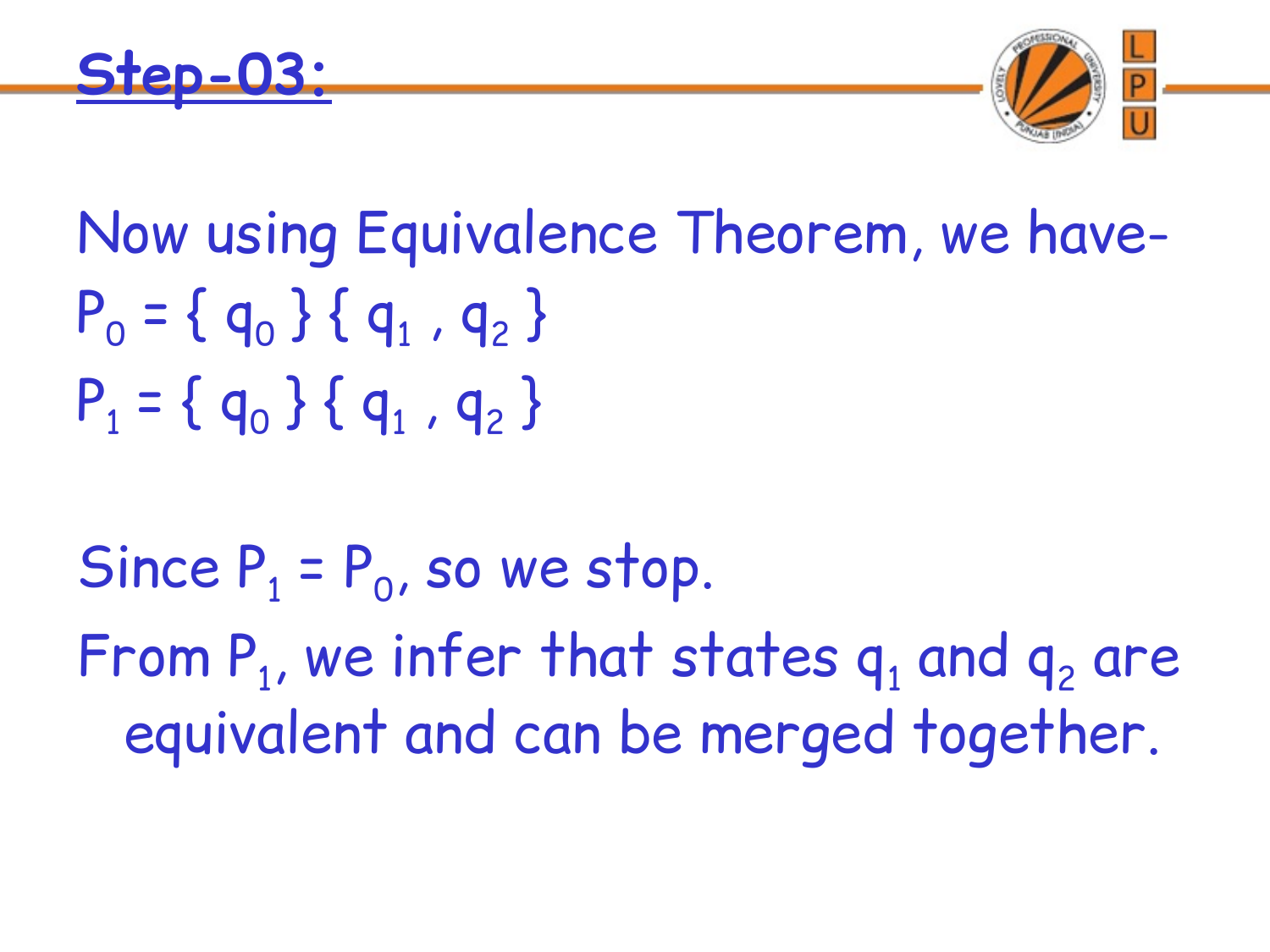

Step-03:

Now using Equivalence Theorem, we have-
P0 = { q0 } { q1 , q2 }
P1 = { q0 } { q1 , q2 }

Since P1 = P0, so we stop.
From P1, we infer that states q1 and q2 are equivalent and can be merged together.